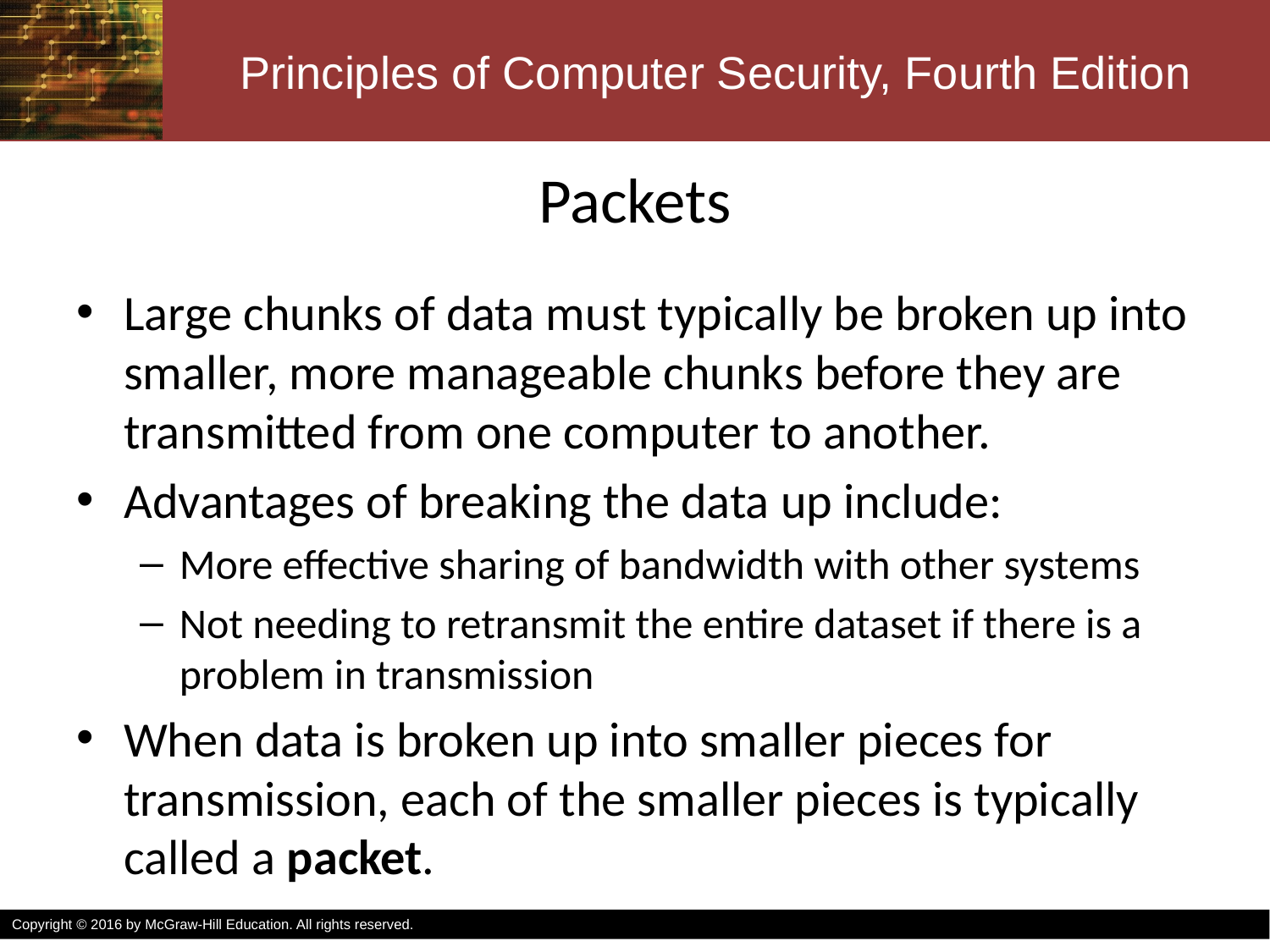

# Packets
Large chunks of data must typically be broken up into smaller, more manageable chunks before they are transmitted from one computer to another.
Advantages of breaking the data up include:
More effective sharing of bandwidth with other systems
Not needing to retransmit the entire dataset if there is a problem in transmission
When data is broken up into smaller pieces for transmission, each of the smaller pieces is typically called a packet.